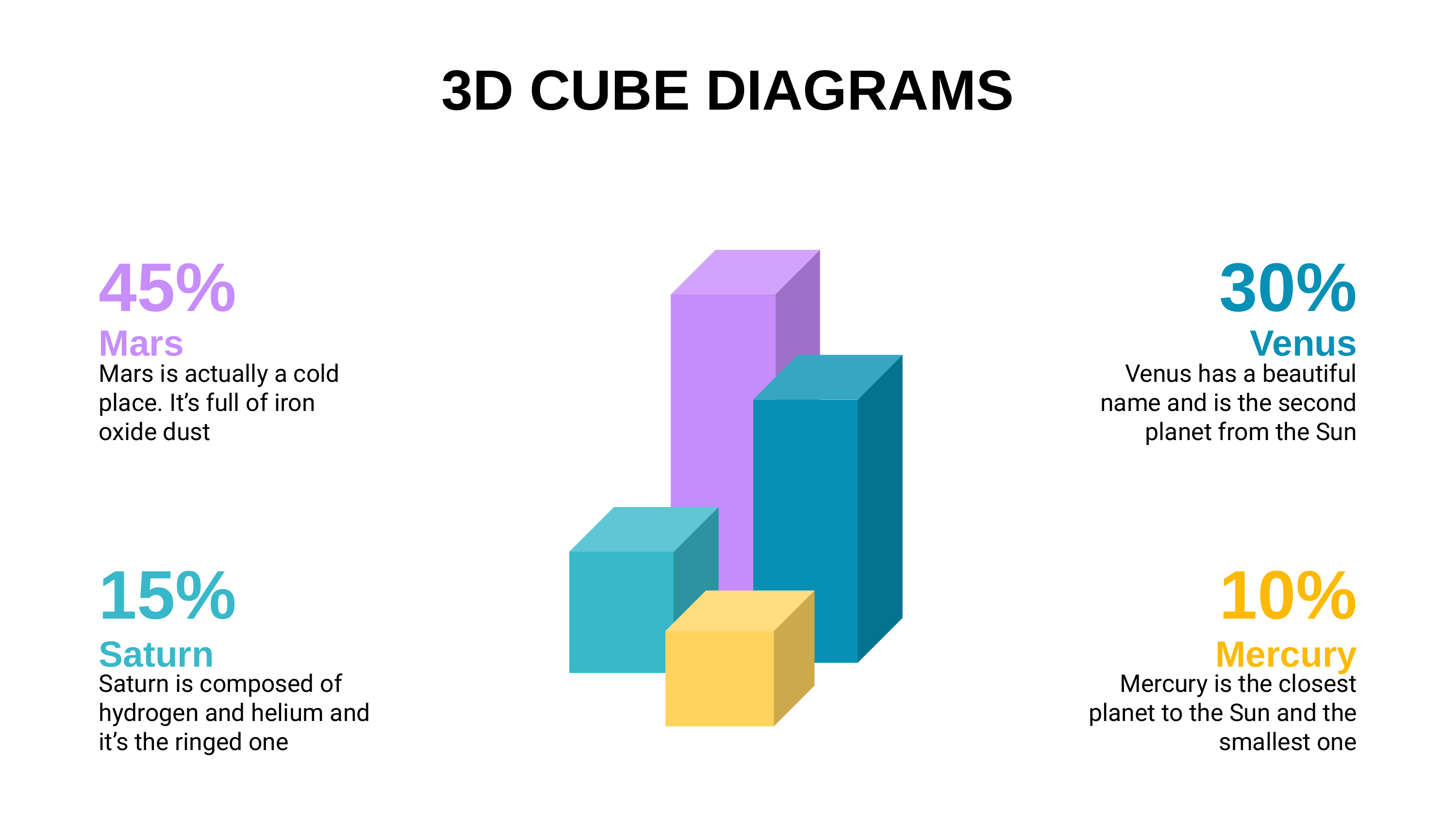

45%
30%

Mars
Venus
Mars is actually a cold place. It’s full of iron oxide dust

Venus has a beautiful name and is the second planet from the Sun

15%
10%

Saturn
Mercury
Saturn is composed of hydrogen and helium and it’s the ringed one

Mercury is the closest planet to the Sun and the smallest one